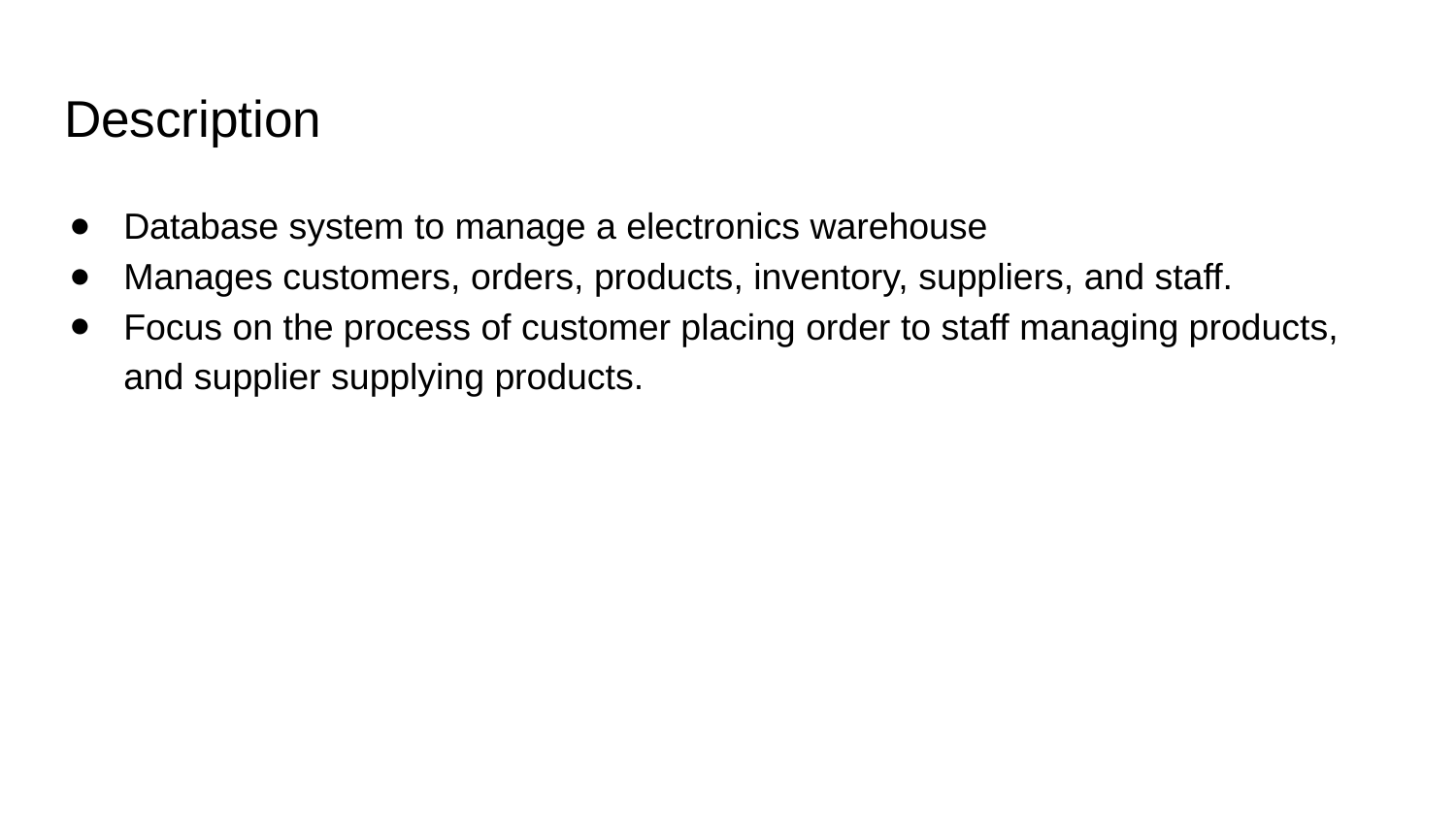

# Description
Database system to manage a electronics warehouse
Manages customers, orders, products, inventory, suppliers, and staff.
Focus on the process of customer placing order to staff managing products, and supplier supplying products.